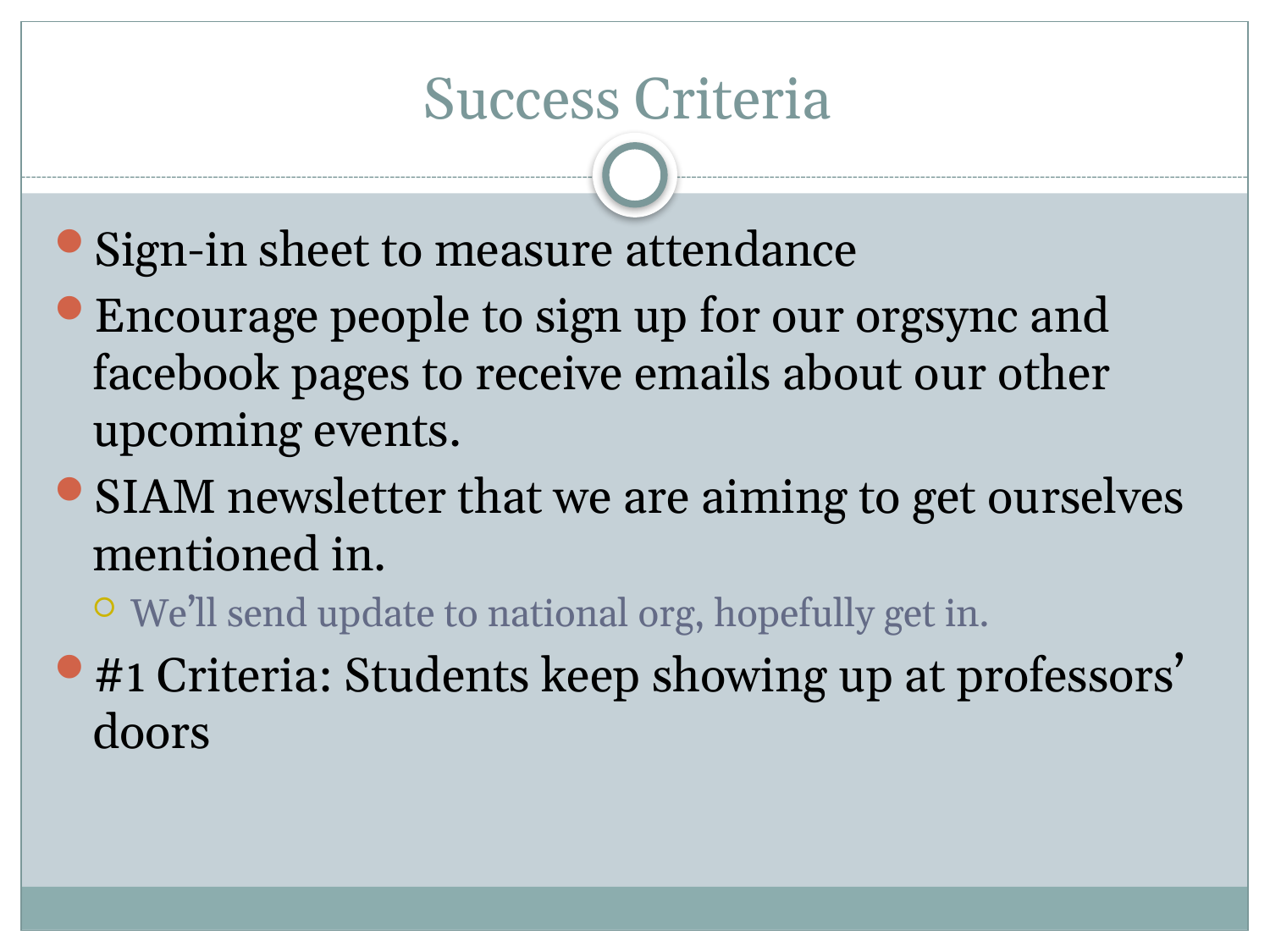

# Success Criteria
Sign-in sheet to measure attendance
Encourage people to sign up for our orgsync and facebook pages to receive emails about our other upcoming events.
SIAM newsletter that we are aiming to get ourselves mentioned in.
We’ll send update to national org, hopefully get in.
#1 Criteria: Students keep showing up at professors’ doors